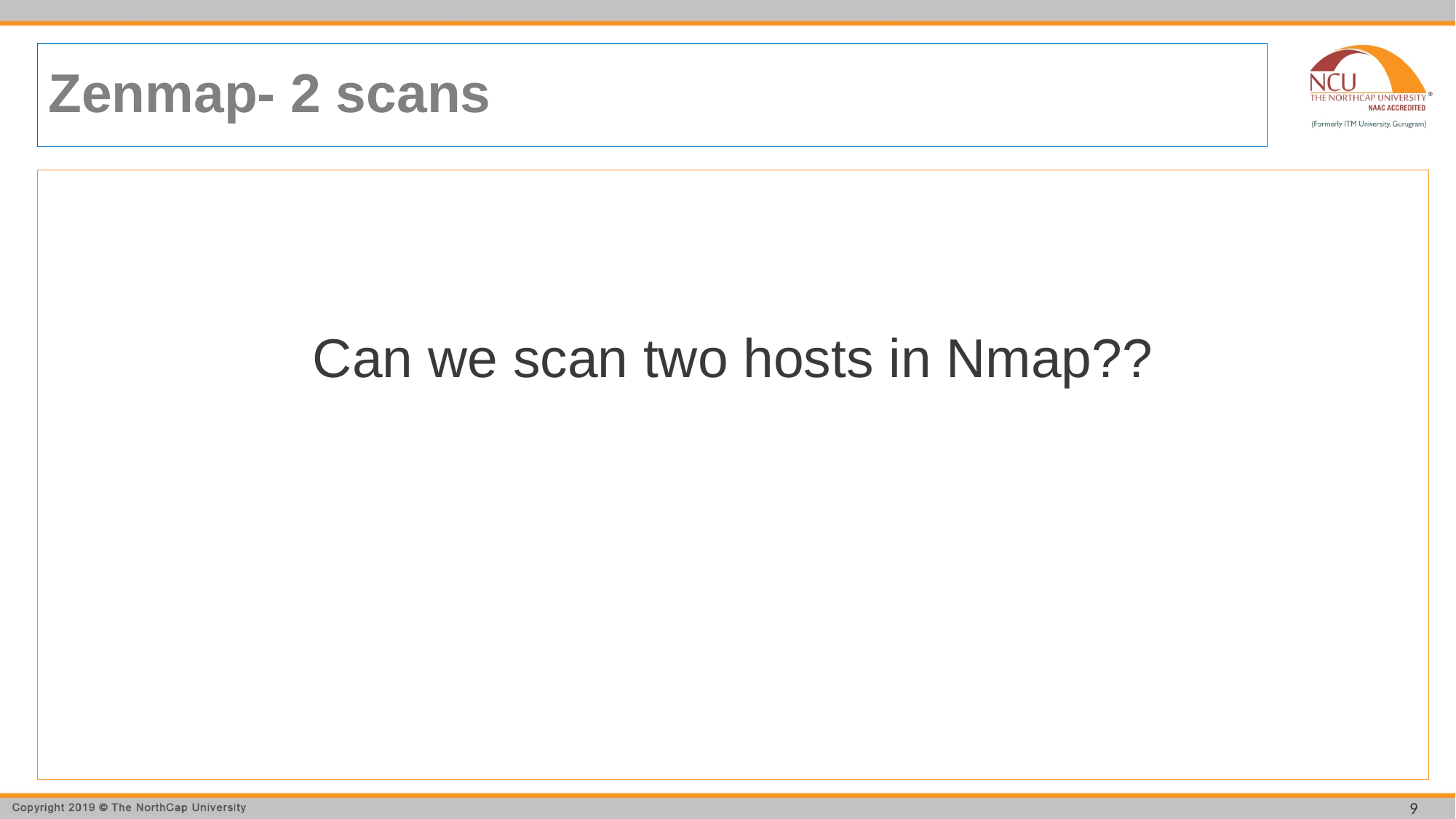

# Zenmap- 2 scans

Can we scan two hosts in Nmap??

9